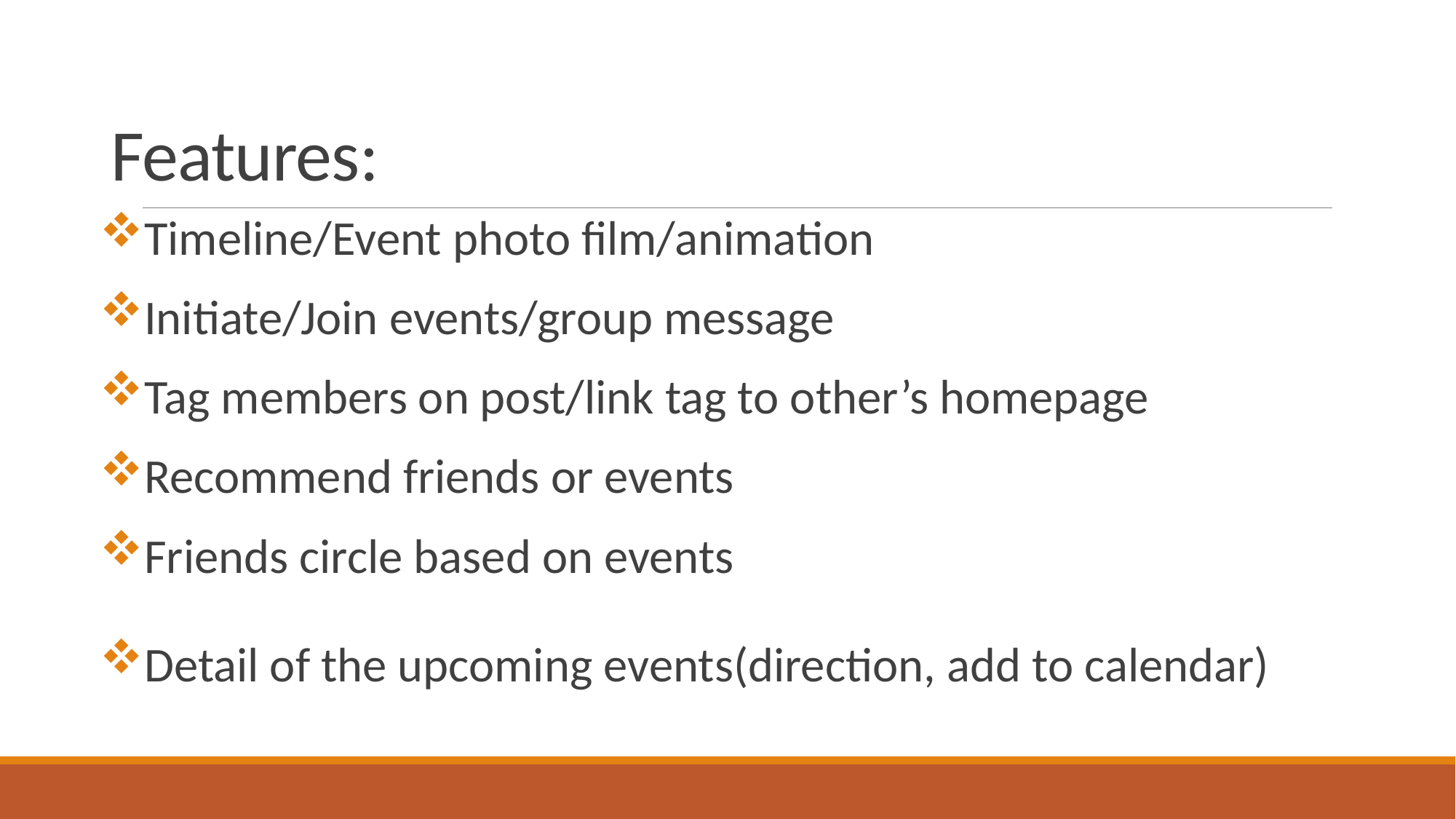

# Features:
Timeline/Event photo film/animation
Initiate/Join events/group message
Tag members on post/link tag to other’s homepage
Recommend friends or events
Friends circle based on events
Detail of the upcoming events(direction, add to calendar)